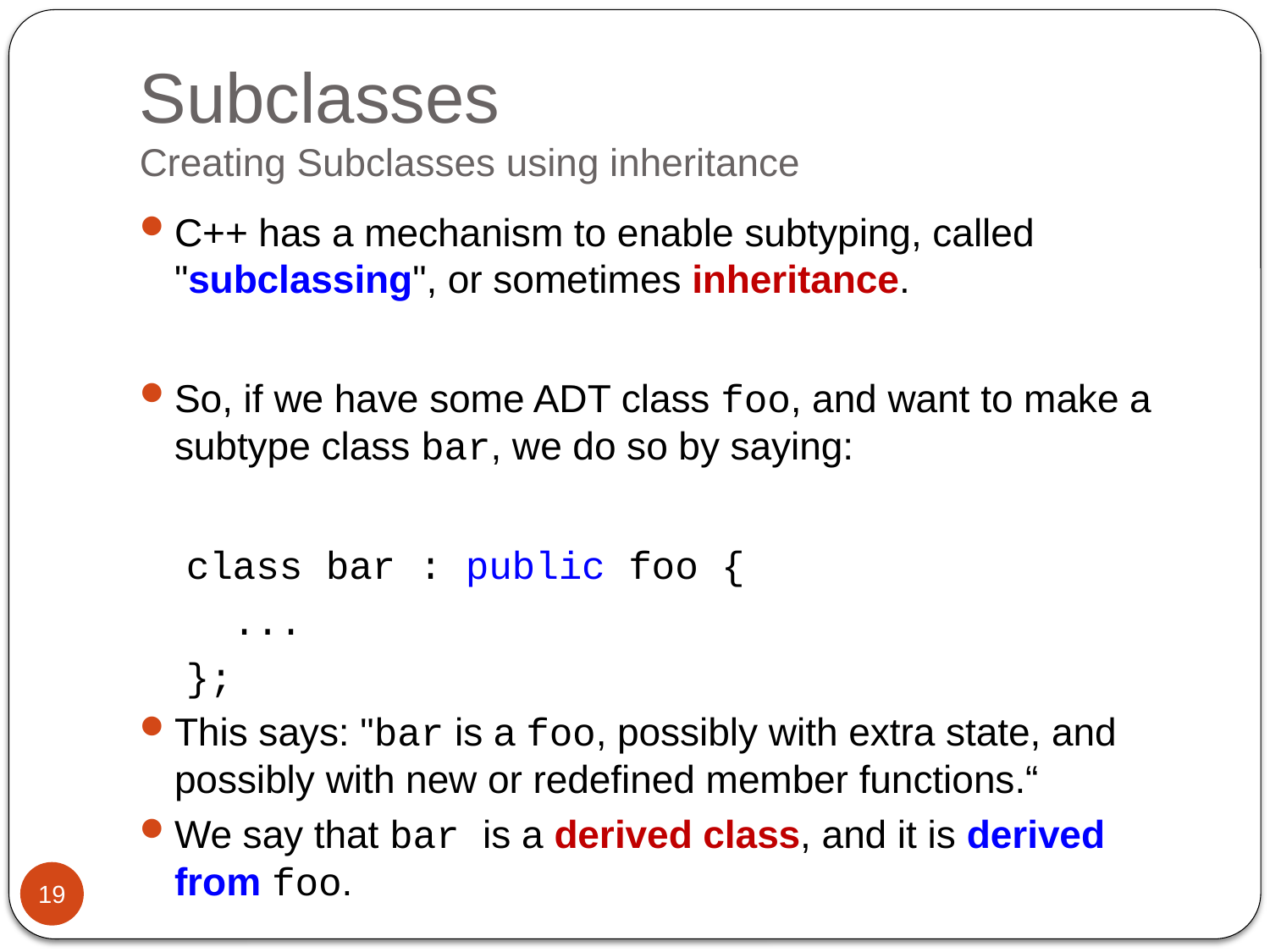

# Subclasses Creating Subclasses using inheritance
C++ has a mechanism to enable subtyping, called "subclassing", or sometimes inheritance.

So, if we have some ADT class foo, and want to make a subtype class bar, we do so by saying:

  class bar : public foo {
    ...
  };
This says: "bar is a foo, possibly with extra state, and possibly with new or redefined member functions.“
We say that bar is a derived class, and it is derived from foo.

19